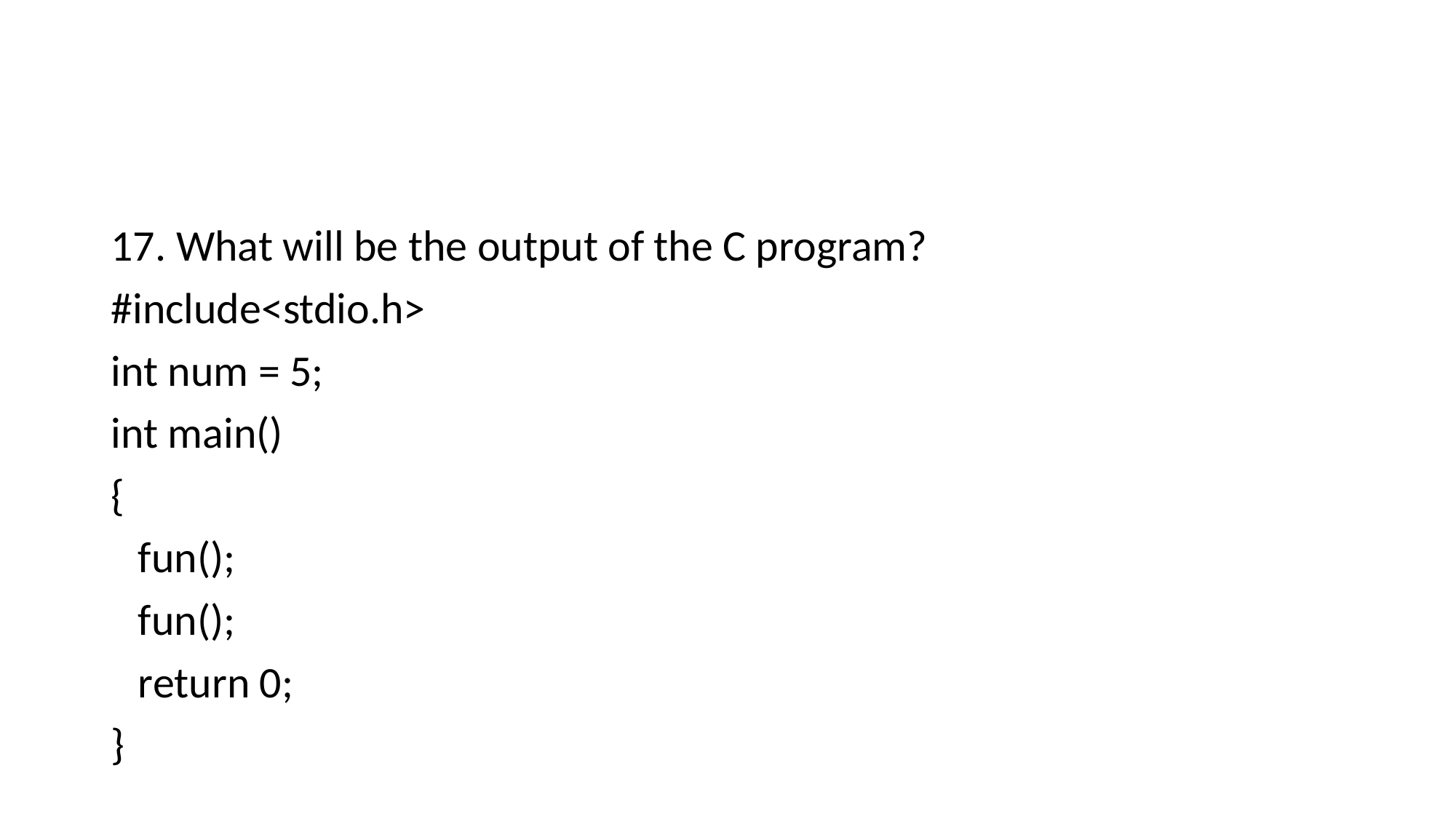

17. What will be the output of the C program?
#include<stdio.h>
int num = 5;
int main()
{
	fun();
	fun();
	return 0;
}